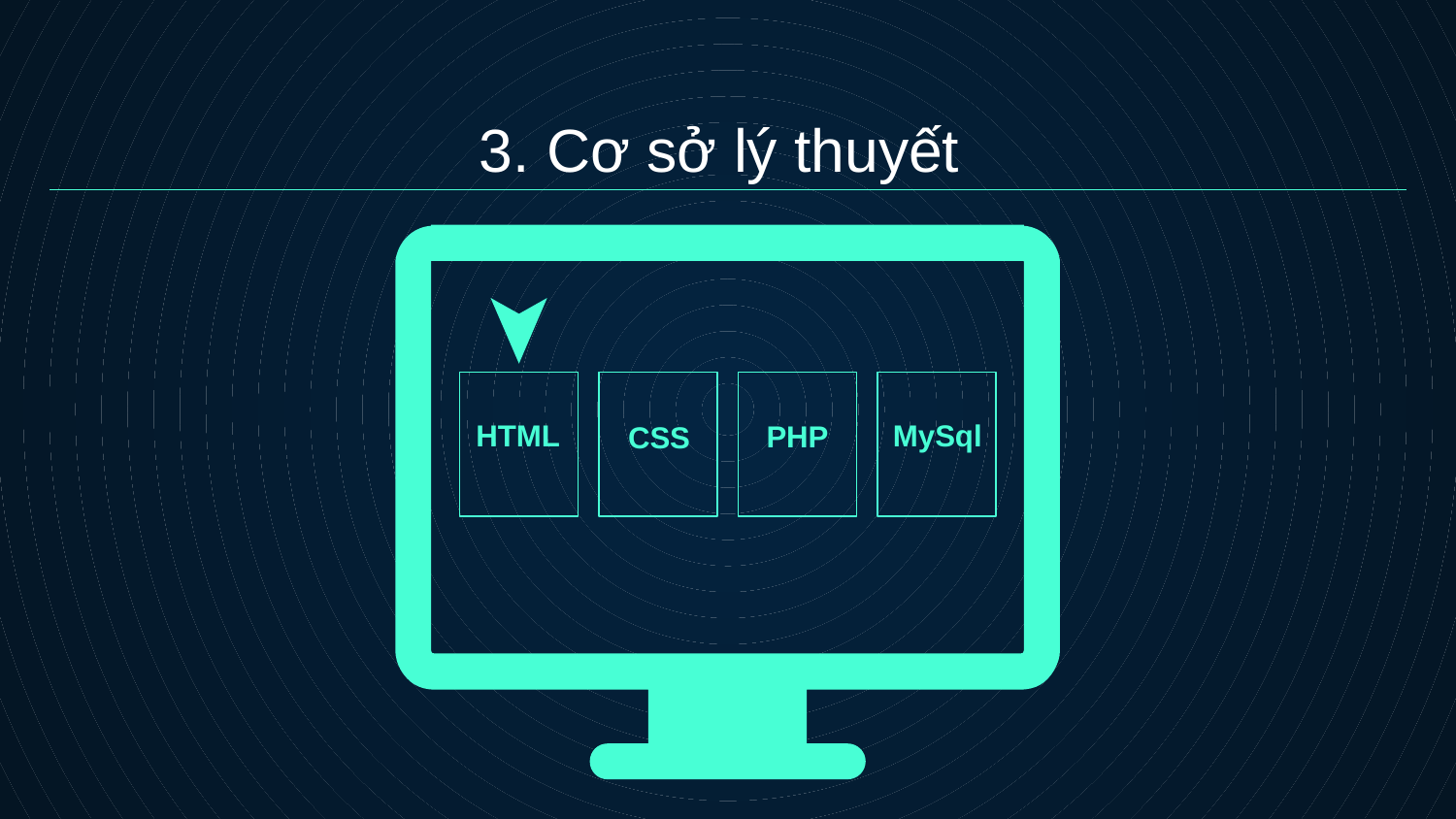

# 3. Cơ sở lý thuyết

HTML
MySql
PHP
CSS